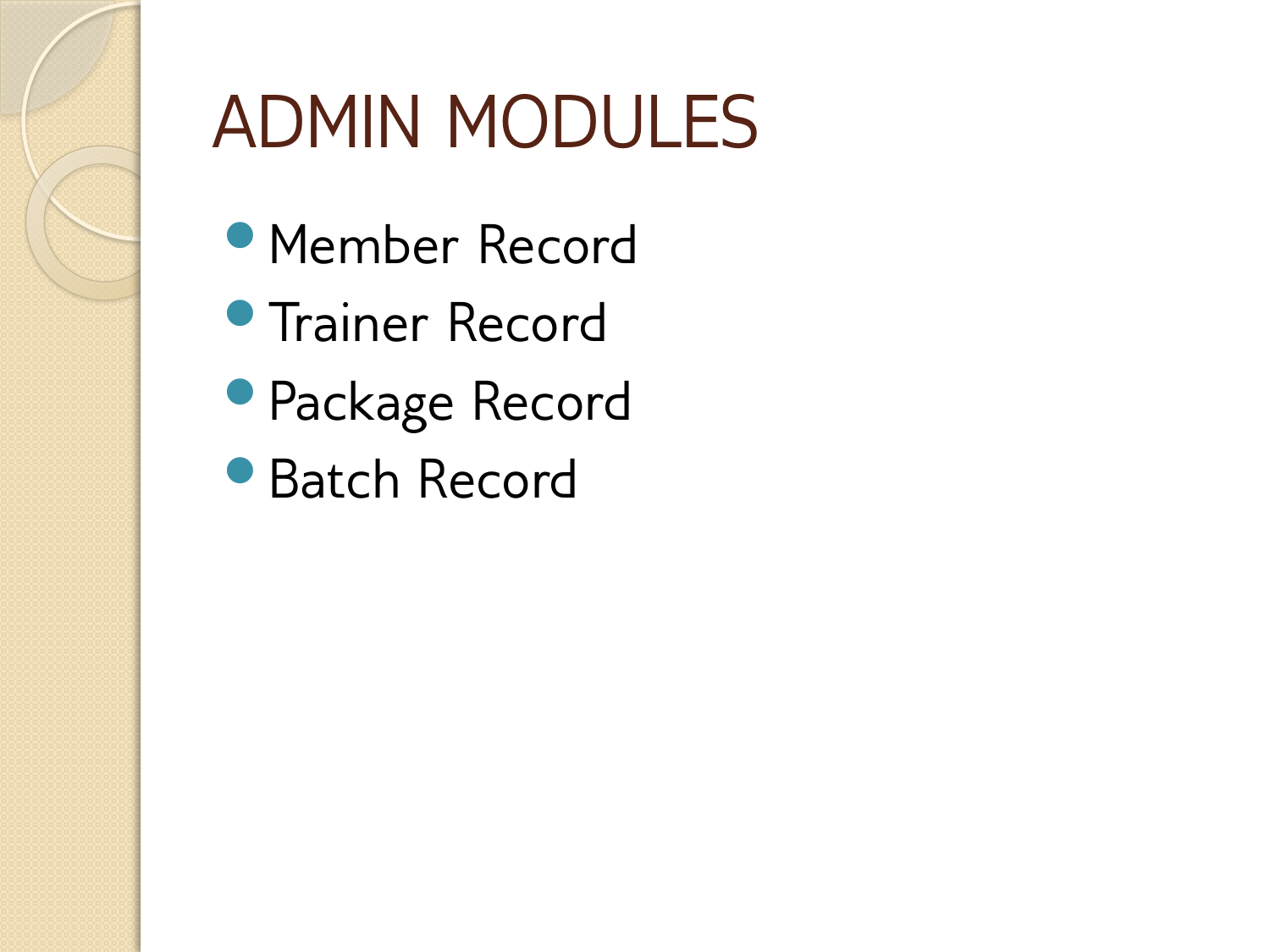

# ADMIN MODULES
Member Record
Trainer Record
Package Record
Batch Record